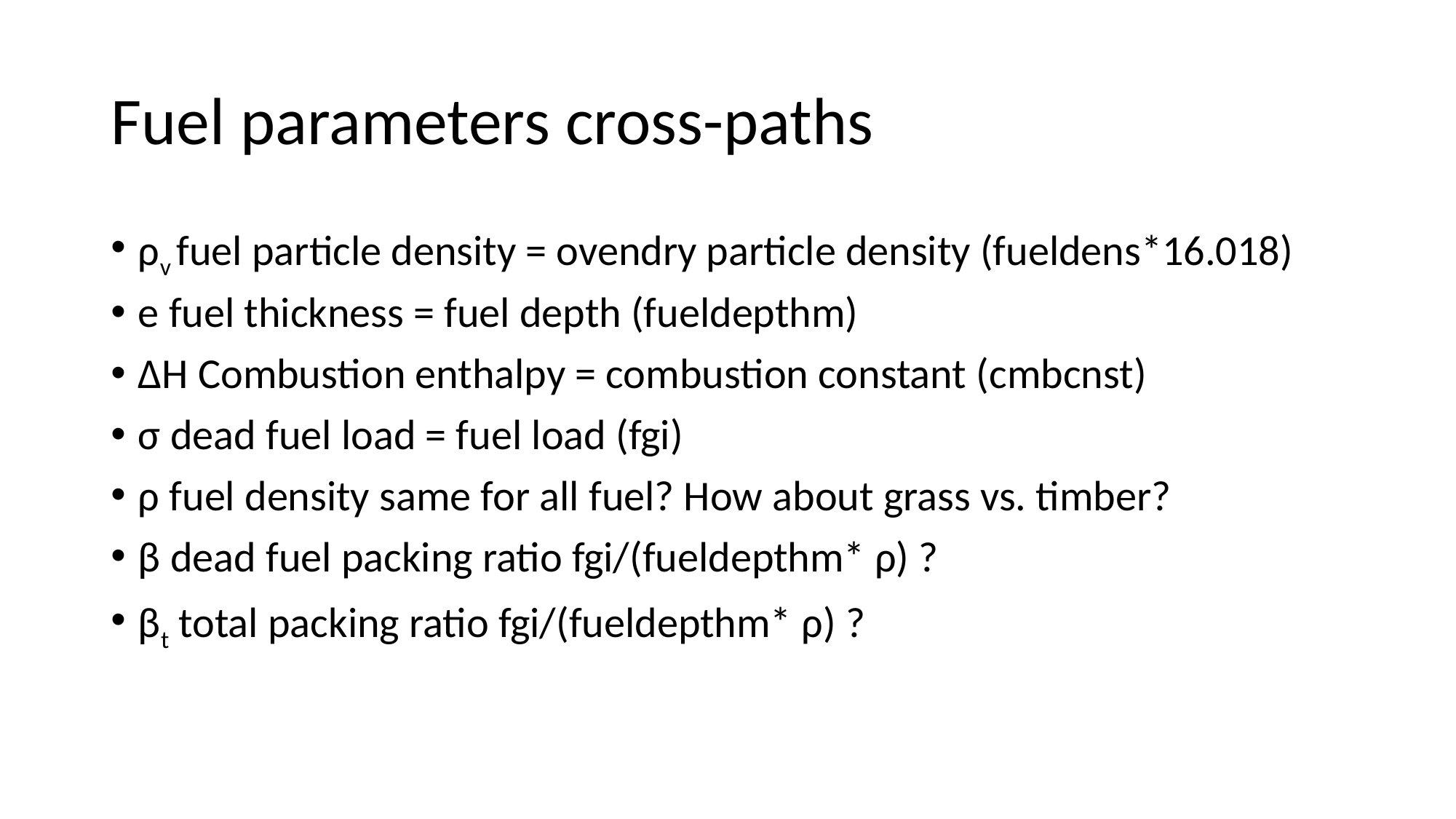

# Fuel parameters cross-paths
ρv fuel particle density = ovendry particle density (fueldens*16.018)
e fuel thickness = fuel depth (fueldepthm)
ΔH Combustion enthalpy = combustion constant (cmbcnst)
σ dead fuel load = fuel load (fgi)
ρ fuel density same for all fuel? How about grass vs. timber?
β dead fuel packing ratio fgi/(fueldepthm* ρ) ?
βt total packing ratio fgi/(fueldepthm* ρ) ?